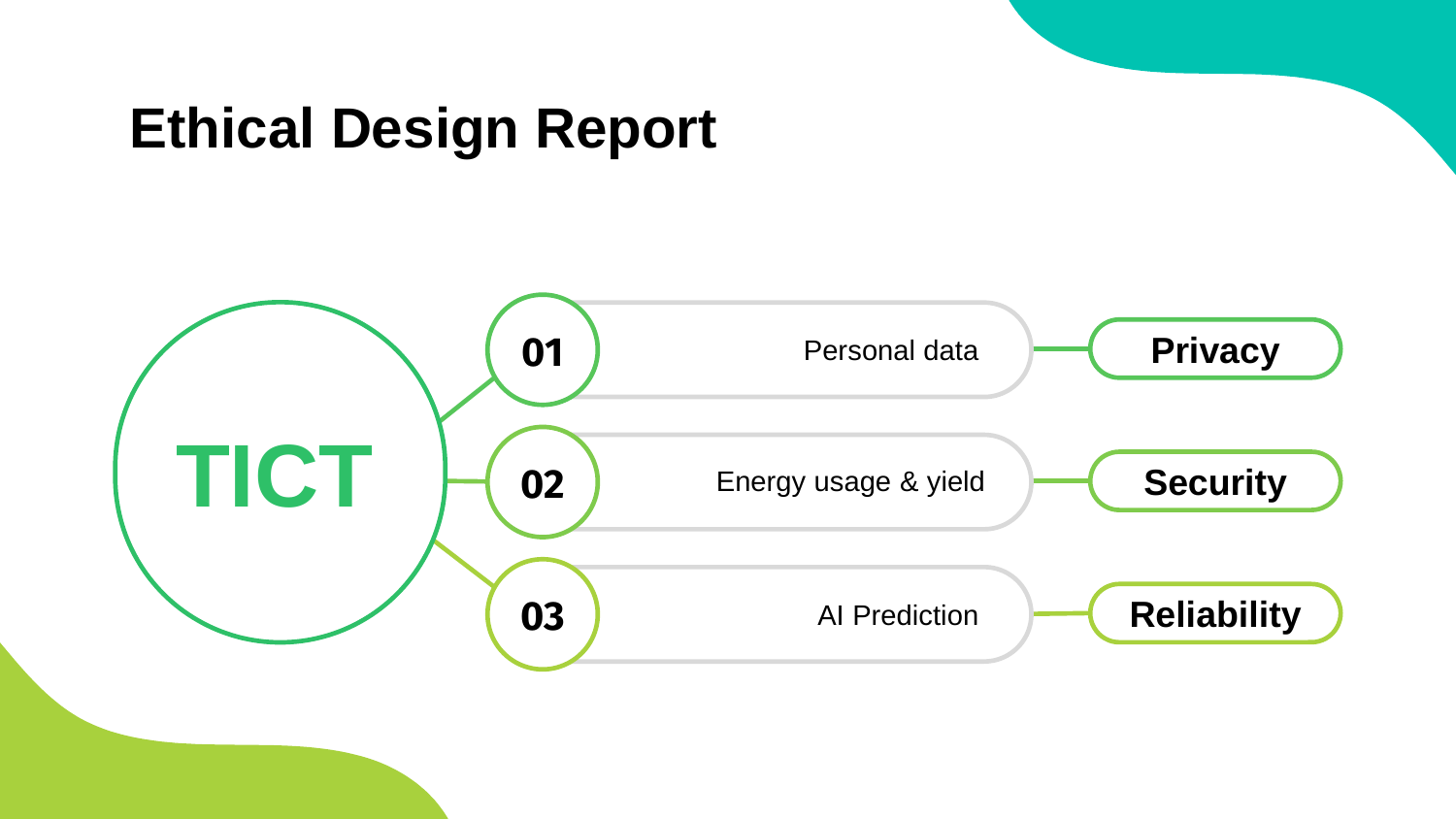

# Ethical Design Report
01

Personal data
Privacy
TICT
02

Security
Energy usage & yield

03

AI Prediction
Reliability